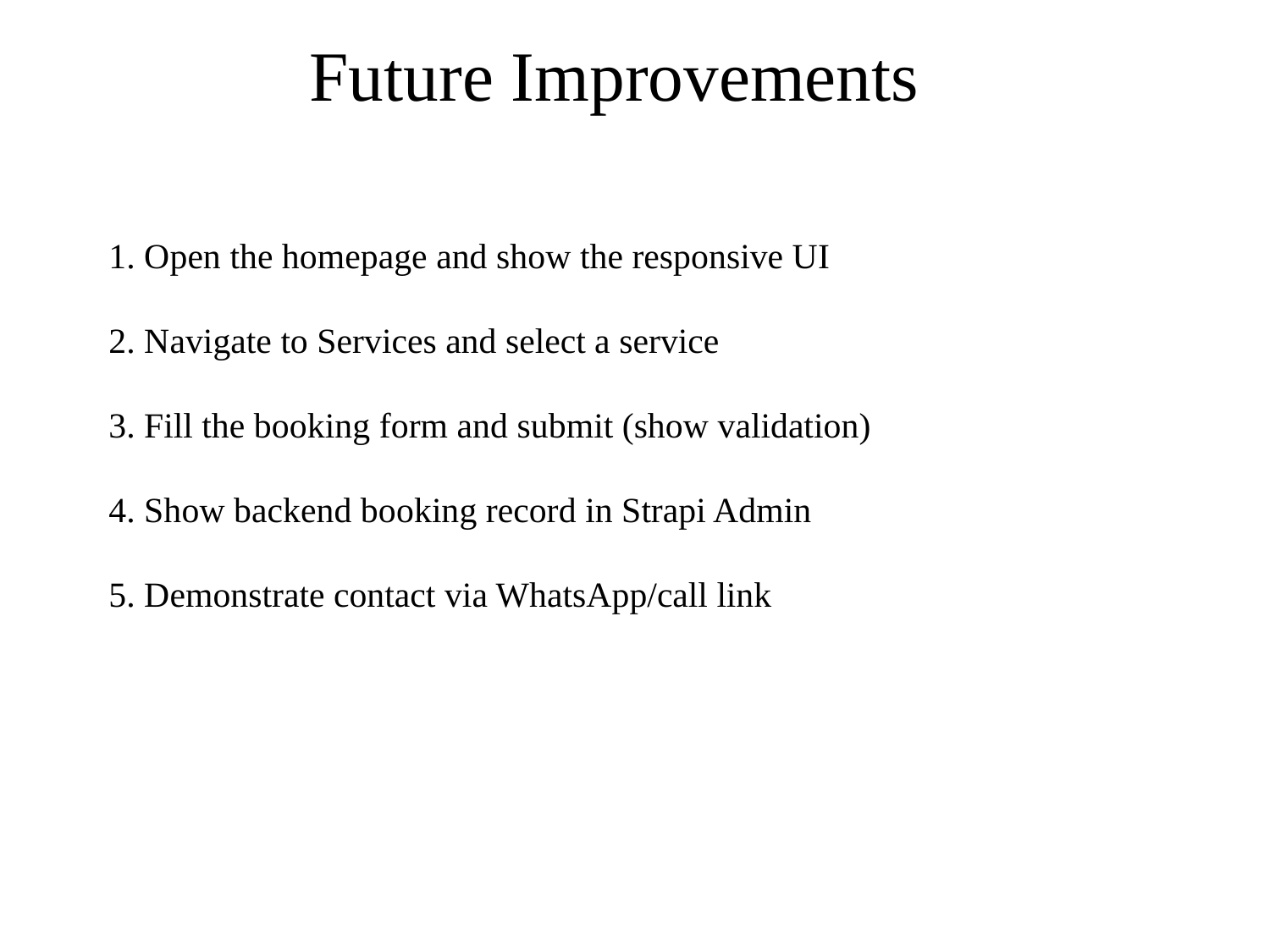

Future Improvements
1. Open the homepage and show the responsive UI
2. Navigate to Services and select a service
3. Fill the booking form and submit (show validation)
4. Show backend booking record in Strapi Admin
5. Demonstrate contact via WhatsApp/call link